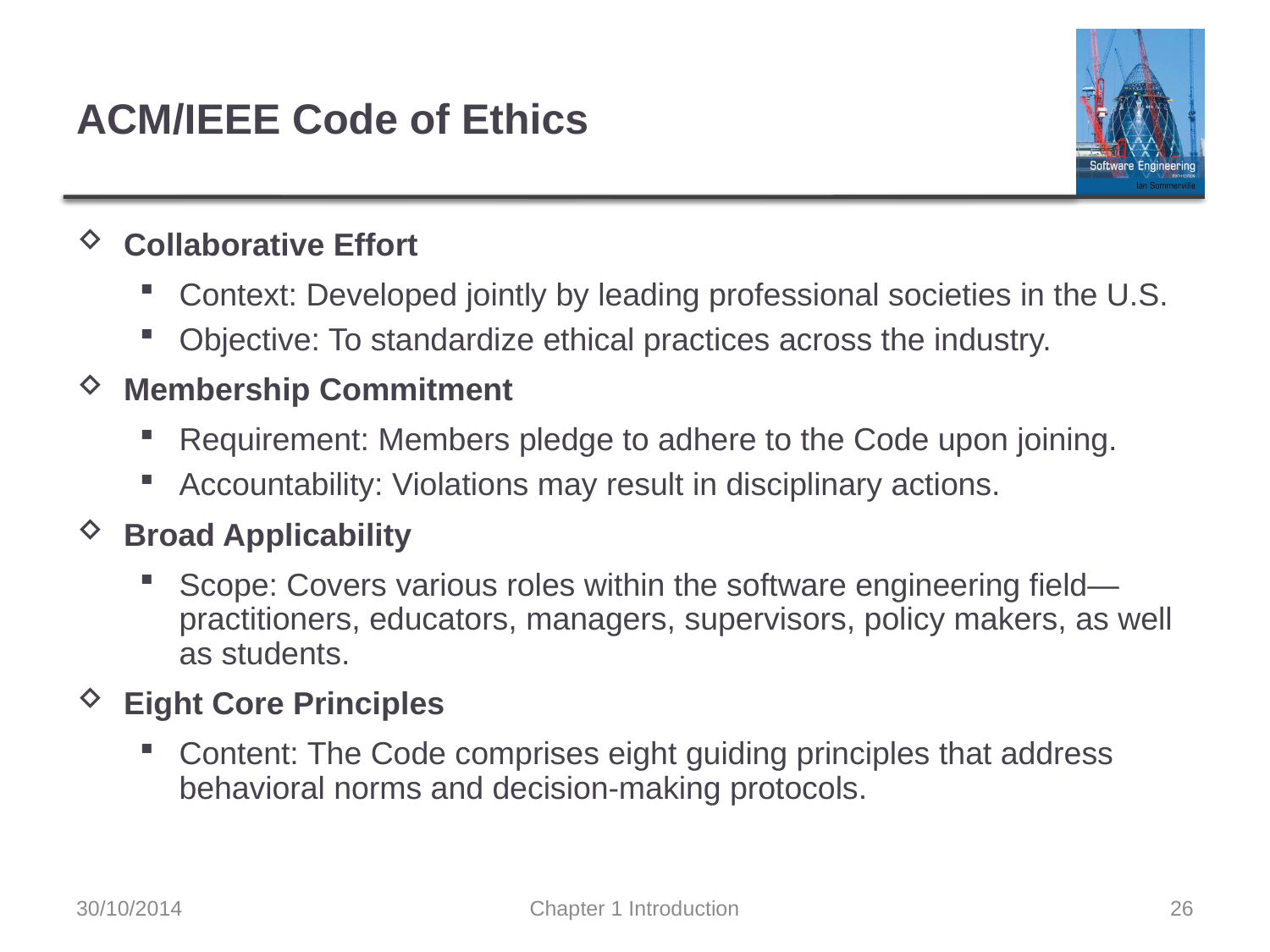

# ACM/IEEE Code of Ethics
Collaborative Effort
Context: Developed jointly by leading professional societies in the U.S.
Objective: To standardize ethical practices across the industry.
Membership Commitment
Requirement: Members pledge to adhere to the Code upon joining.
Accountability: Violations may result in disciplinary actions.
Broad Applicability
Scope: Covers various roles within the software engineering field—practitioners, educators, managers, supervisors, policy makers, as well as students.
Eight Core Principles
Content: The Code comprises eight guiding principles that address behavioral norms and decision-making protocols.
30/10/2014
Chapter 1 Introduction
26